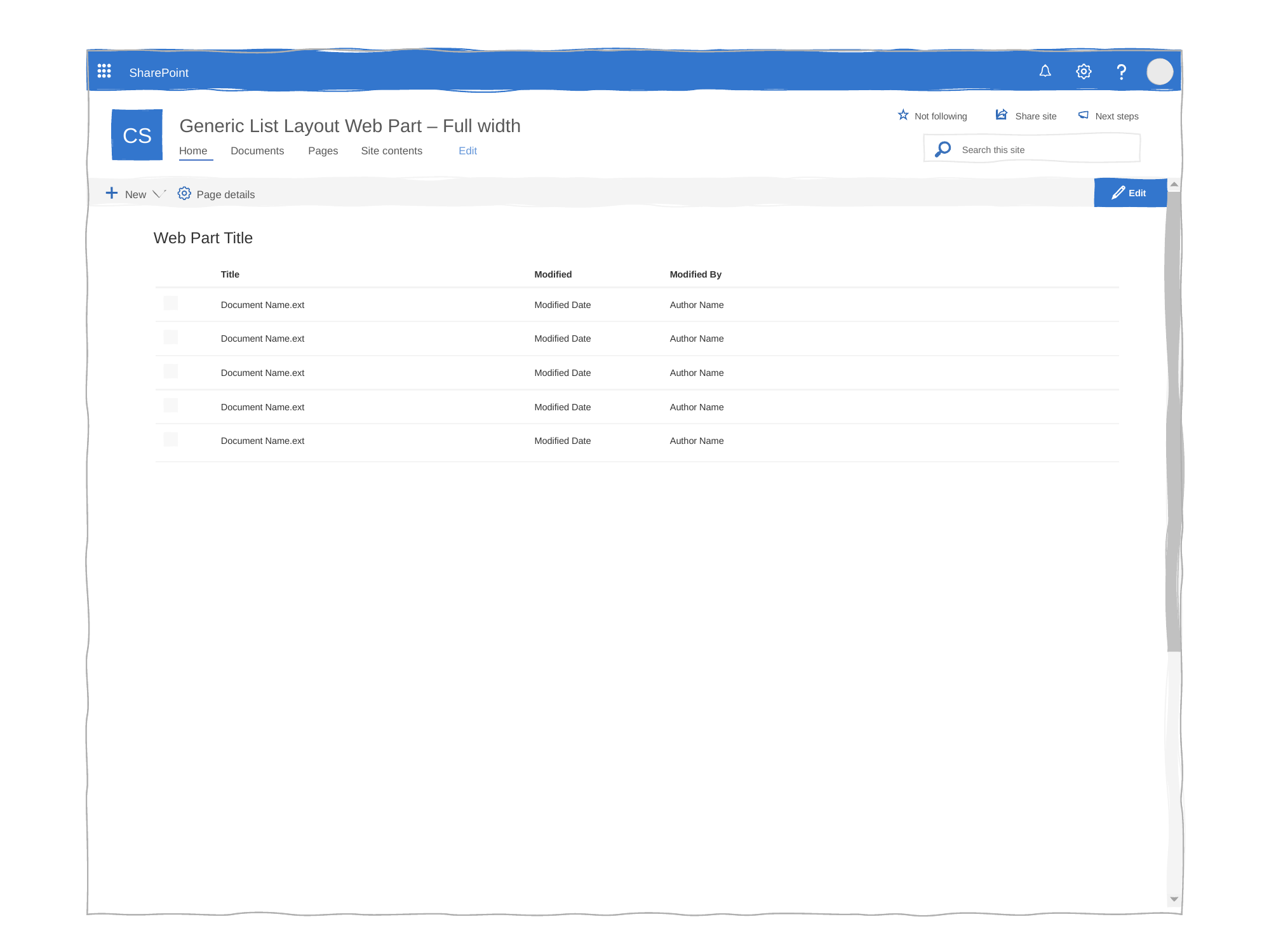

# Generic List Layout Web Part – Full width
Web Part Title
Title
Modified
Modified By

Document Name.ext
Modified Date
Author Name

Document Name.ext
Modified Date
Author Name

Document Name.ext
Modified Date
Author Name

Document Name.ext
Modified Date
Author Name

Document Name.ext
Modified Date
Author Name